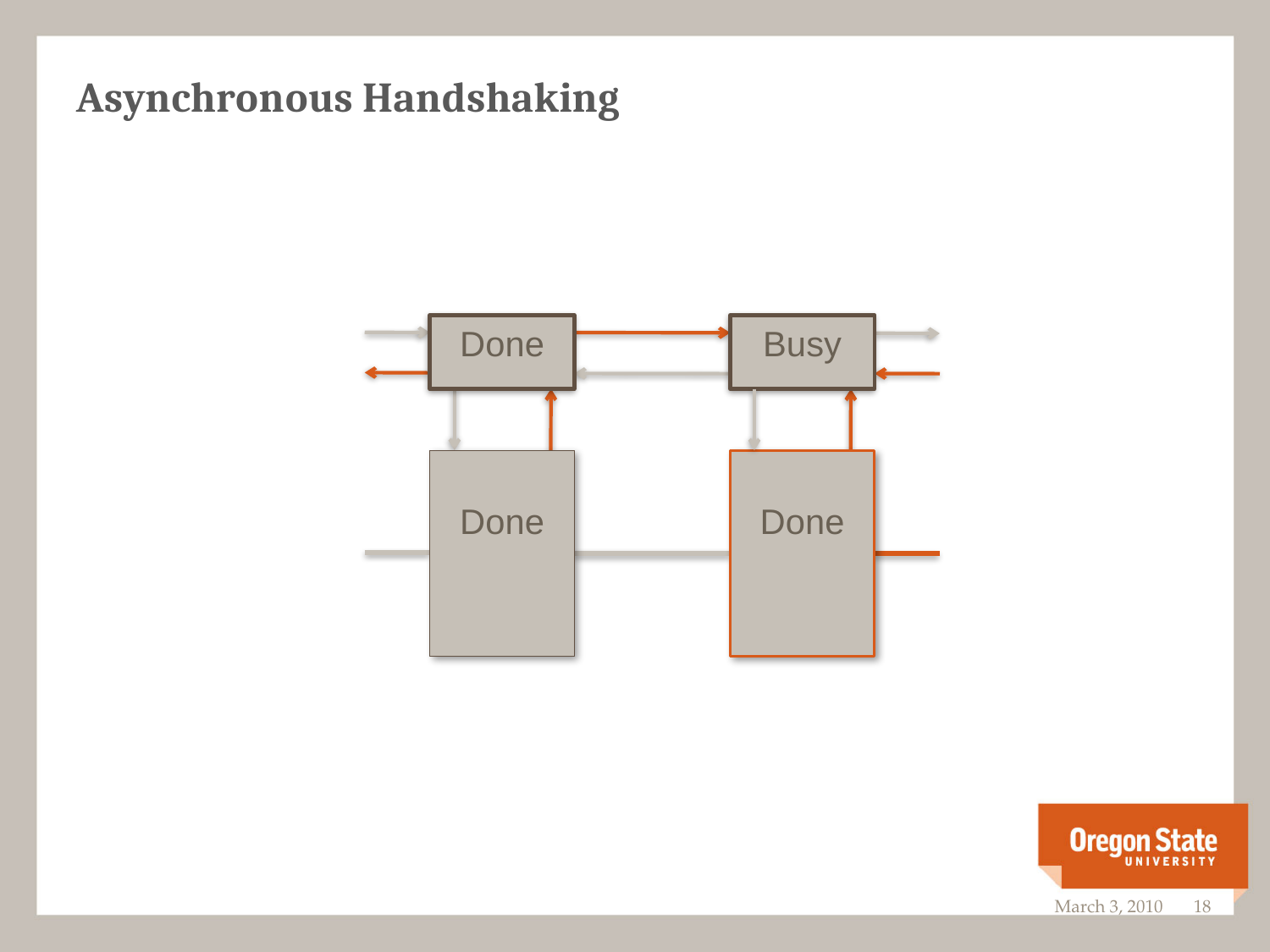

# Asynchronous Handshaking
Done
Busy

Done

Done